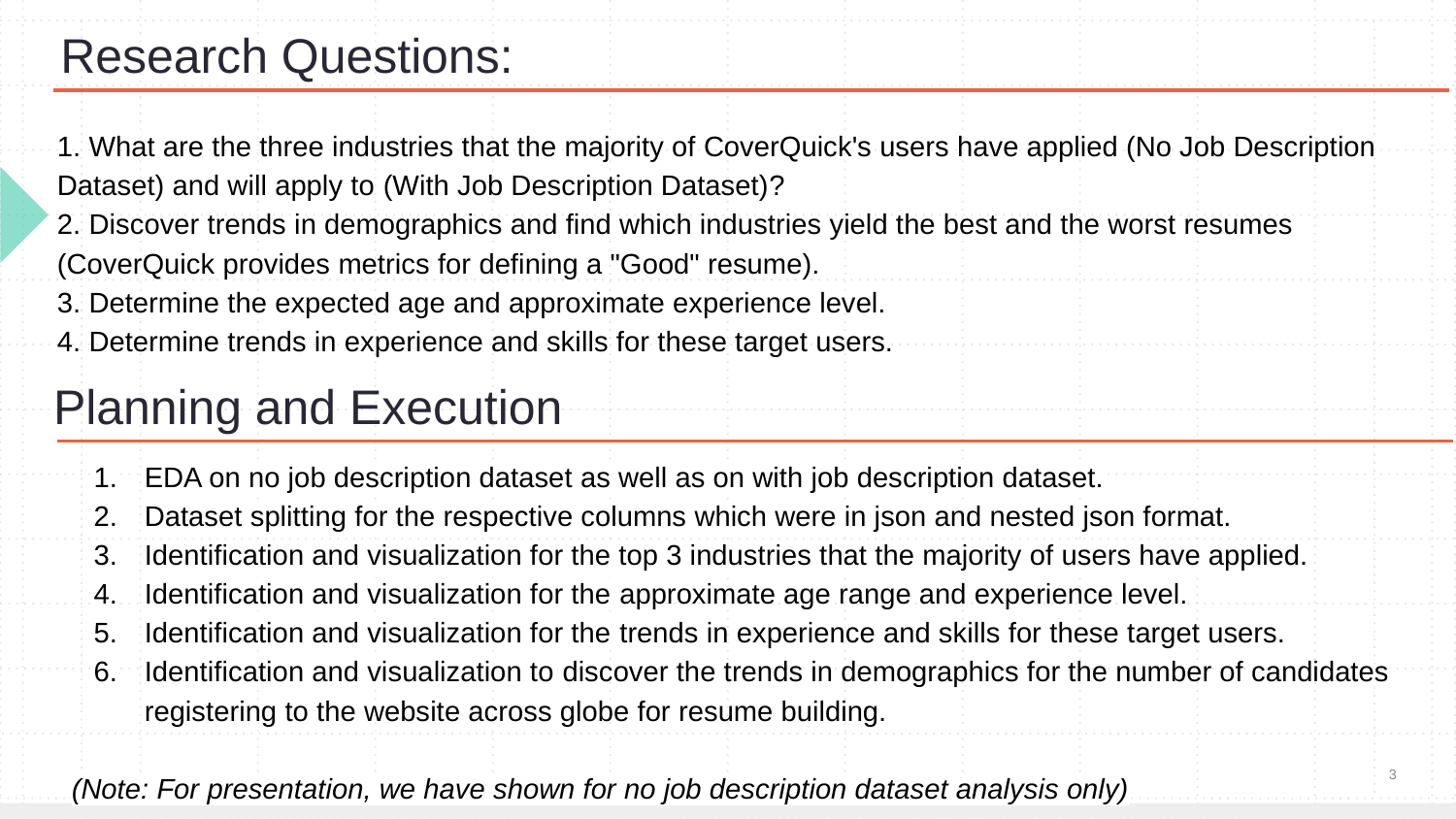

# Research Questions:
1. What are the three industries that the majority of CoverQuick's users have applied (No Job Description Dataset) and will apply to (With Job Description Dataset)?
2. Discover trends in demographics and find which industries yield the best and the worst resumes (CoverQuick provides metrics for defining a "Good" resume).
3. Determine the expected age and approximate experience level.
4. Determine trends in experience and skills for these target users.

Planning and Execution
EDA on no job description dataset as well as on with job description dataset.
Dataset splitting for the respective columns which were in json and nested json format.
Identification and visualization for the top 3 industries that the majority of users have applied.
Identification and visualization for the approximate age range and experience level.
Identification and visualization for the trends in experience and skills for these target users.
Identification and visualization to discover the trends in demographics for the number of candidates registering to the website across globe for resume building.

(Note: For presentation, we have shown for no job description dataset analysis only)
3